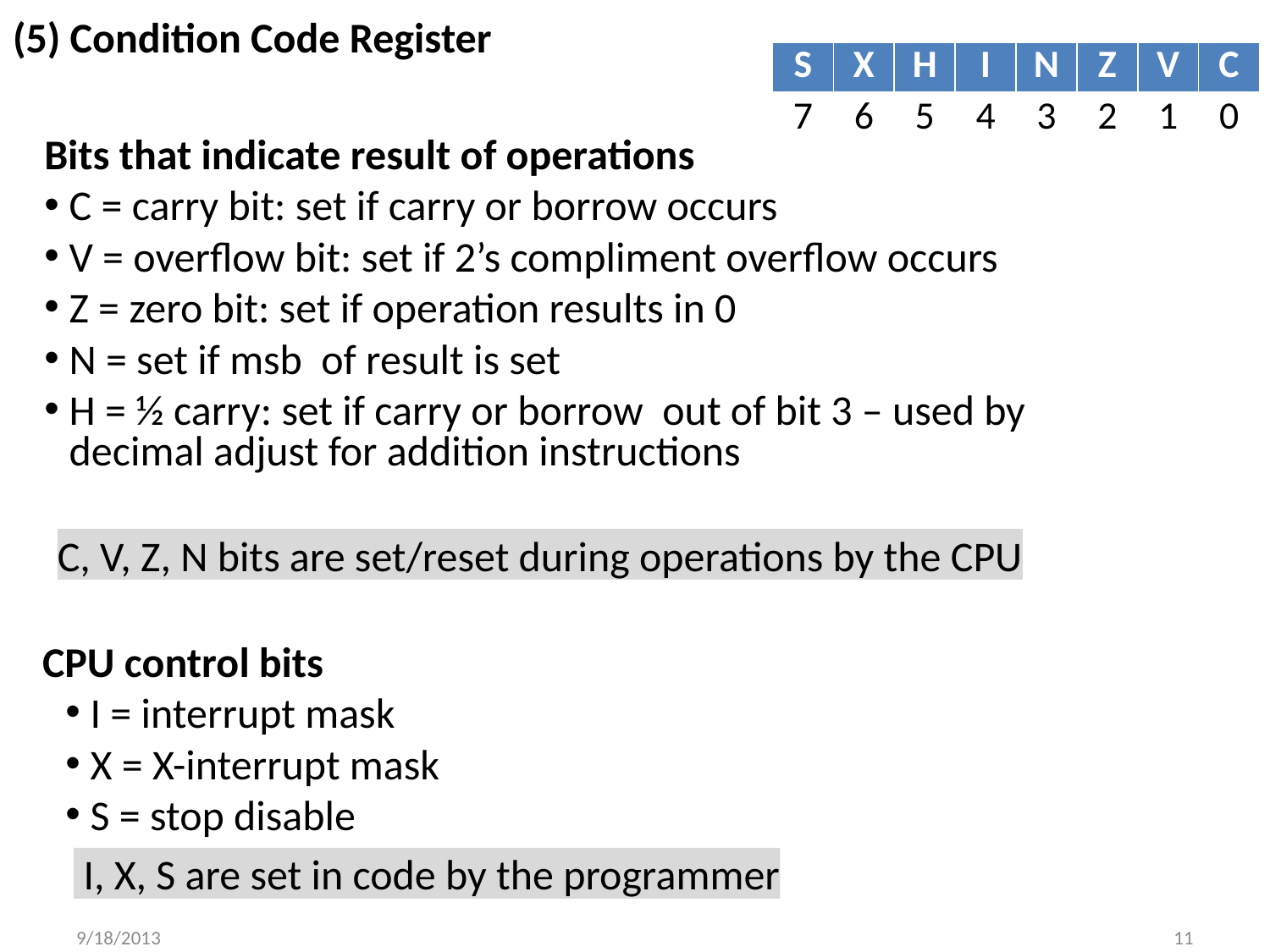

(5) Condition Code Register
| S | X | H | I | N | Z | V | C |
| --- | --- | --- | --- | --- | --- | --- | --- |
| 7 | 6 | 5 | 4 | 3 | 2 | 1 | 0 |
Bits that indicate result of operations
C = carry bit: set if carry or borrow occurs
V = overflow bit: set if 2’s compliment overflow occurs
Z = zero bit: set if operation results in 0
N = set if msb  of result is set
H = ½ carry: set if carry or borrow  out of bit 3 – used by decimal adjust for addition instructions
C, V, Z, N bits are set/reset during operations by the CPU
CPU control bits
I = interrupt mask
X = X-interrupt mask
S = stop disable
 I, X, S are set in code by the programmer
9/18/2013
11